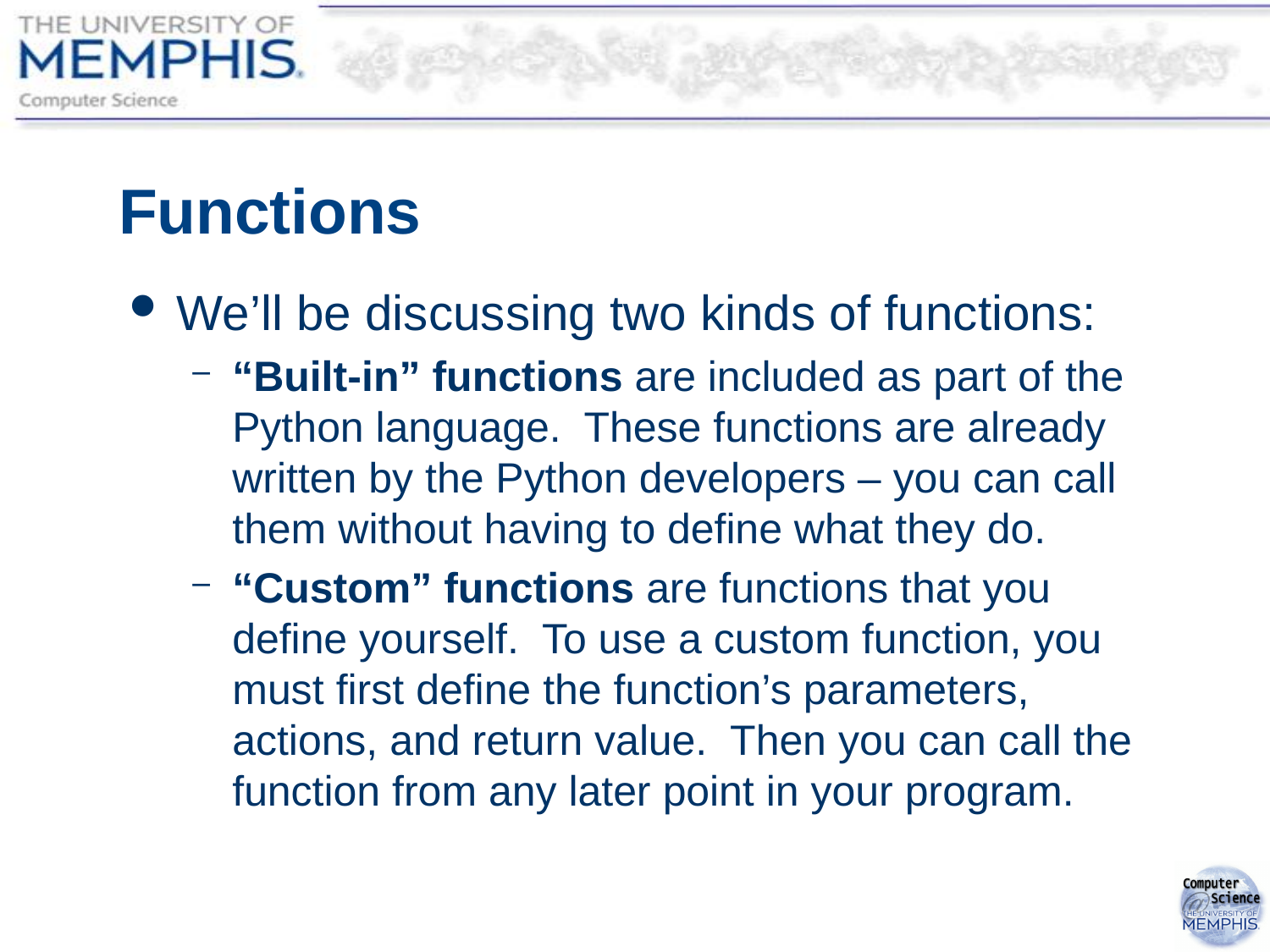

# Functions
We’ll be discussing two kinds of functions:
“Built-in” functions are included as part of the Python language.  These functions are already written by the Python developers – you can call them without having to define what they do.
“Custom” functions are functions that you define yourself.  To use a custom function, you must first define the function’s parameters, actions, and return value.  Then you can call the function from any later point in your program.